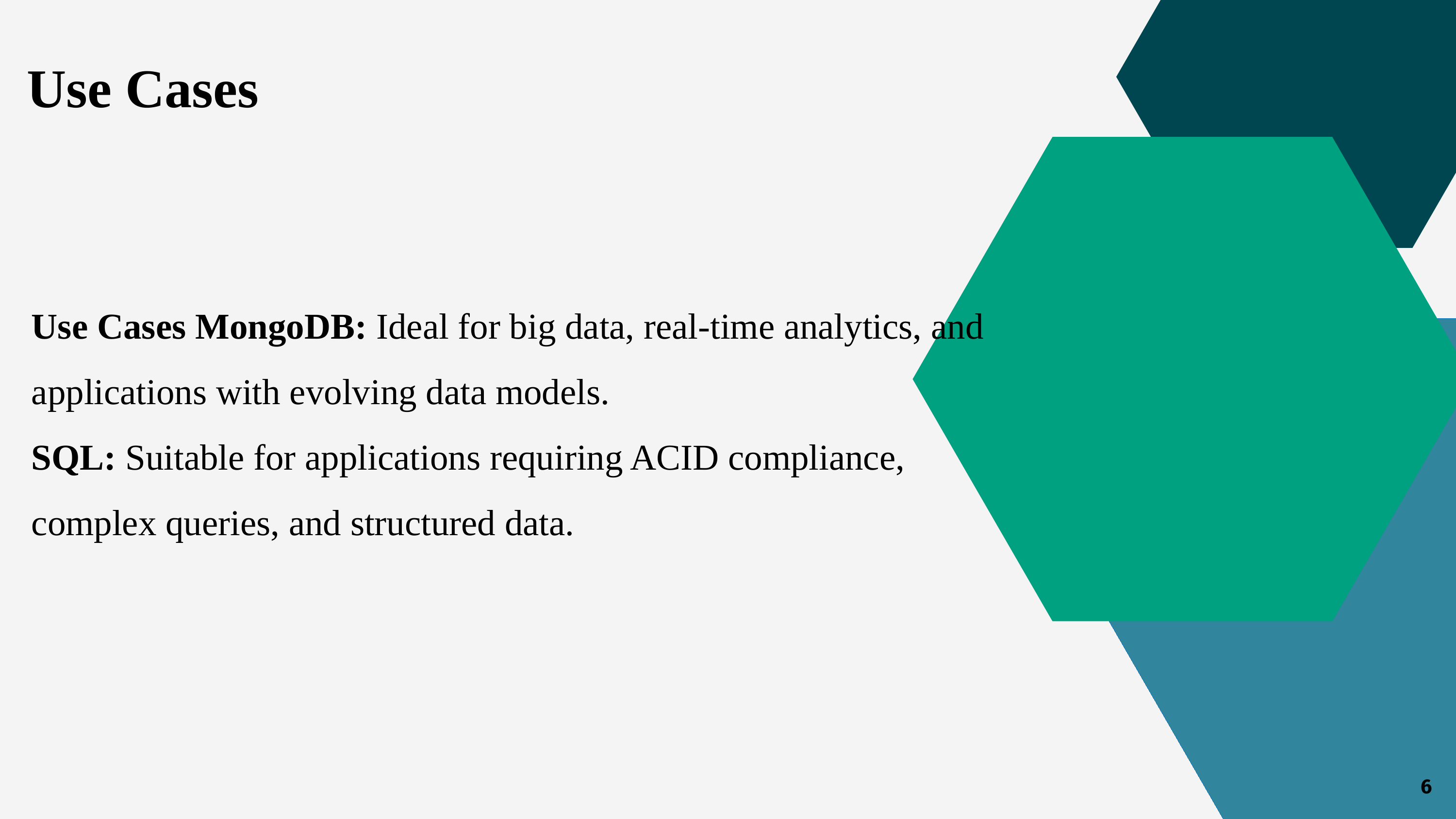

Use Cases

Use Cases MongoDB: Ideal for big data, real-time analytics, and applications with evolving data models.
SQL: Suitable for applications requiring ACID compliance, complex queries, and structured data.

6